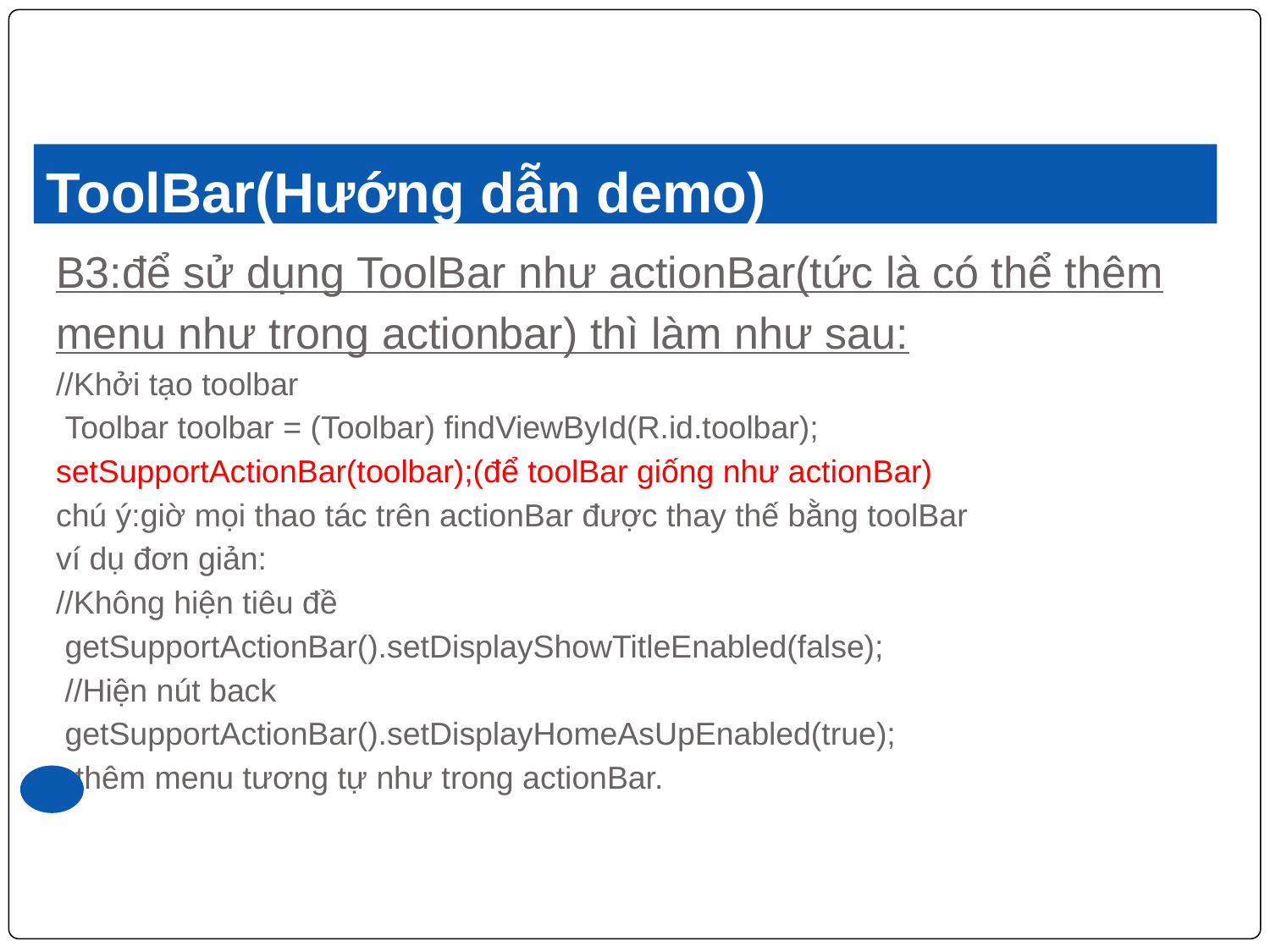

# ToolBar(Hướng dẫn demo)
B3:để sử dụng ToolBar như actionBar(tức là có thể thêm menu như trong actionbar) thì làm như sau:
//Khởi tạo toolbar
 Toolbar toolbar = (Toolbar) findViewById(R.id.toolbar);
setSupportActionBar(toolbar);(để toolBar giống như actionBar)
chú ý:giờ mọi thao tác trên actionBar được thay thế bằng toolBar
ví dụ đơn giản:
//Không hiện tiêu đề
 getSupportActionBar().setDisplayShowTitleEnabled(false);
 //Hiện nút back
 getSupportActionBar().setDisplayHomeAsUpEnabled(true);
- thêm menu tương tự như trong actionBar.